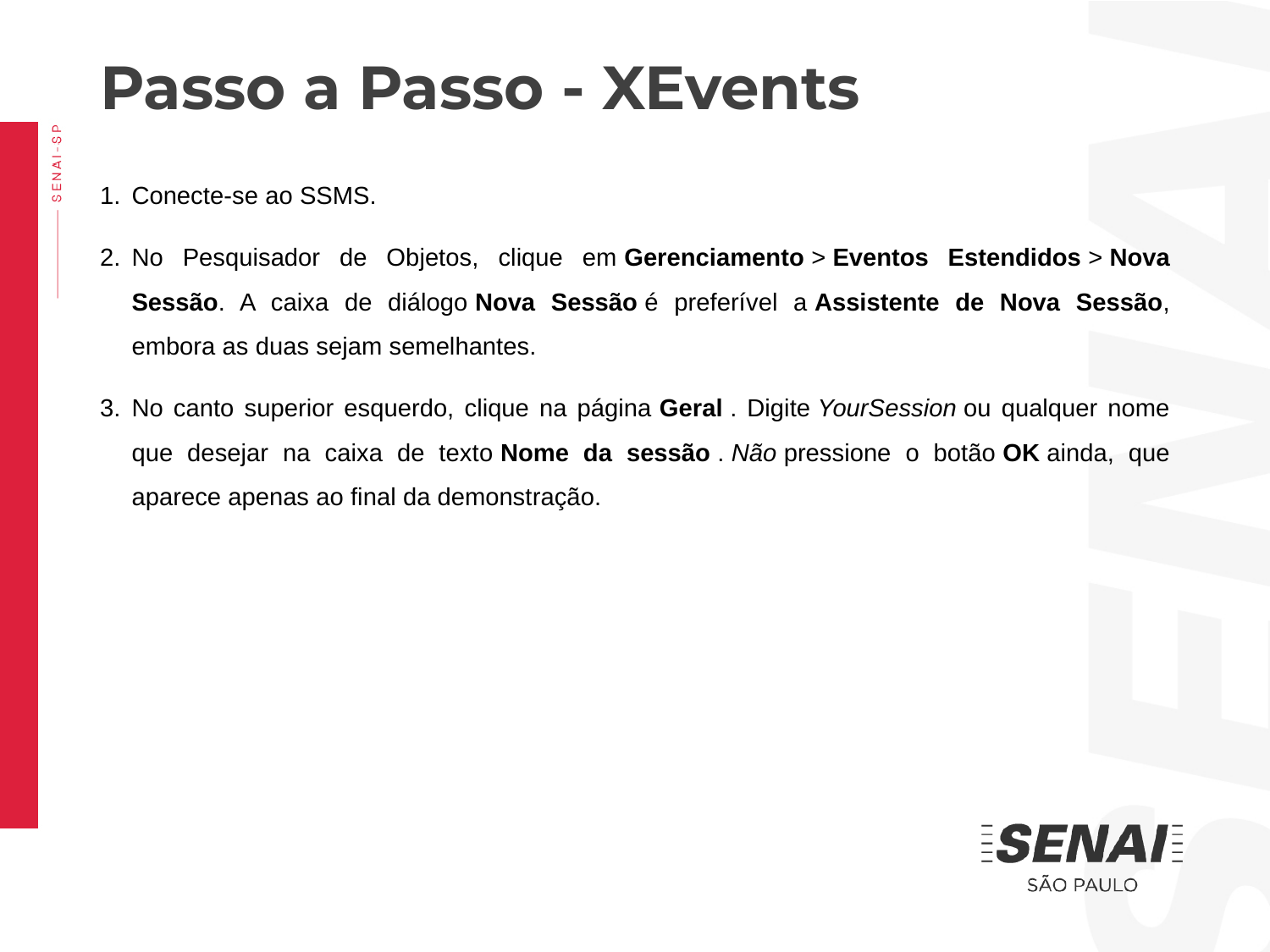

Passo a Passo - XEvents
Conecte-se ao SSMS.
No Pesquisador de Objetos, clique em Gerenciamento > Eventos Estendidos > Nova Sessão. A caixa de diálogo Nova Sessão é preferível a Assistente de Nova Sessão, embora as duas sejam semelhantes.
No canto superior esquerdo, clique na página Geral . Digite YourSession ou qualquer nome que desejar na caixa de texto Nome da sessão . Não pressione o botão OK ainda, que aparece apenas ao final da demonstração.